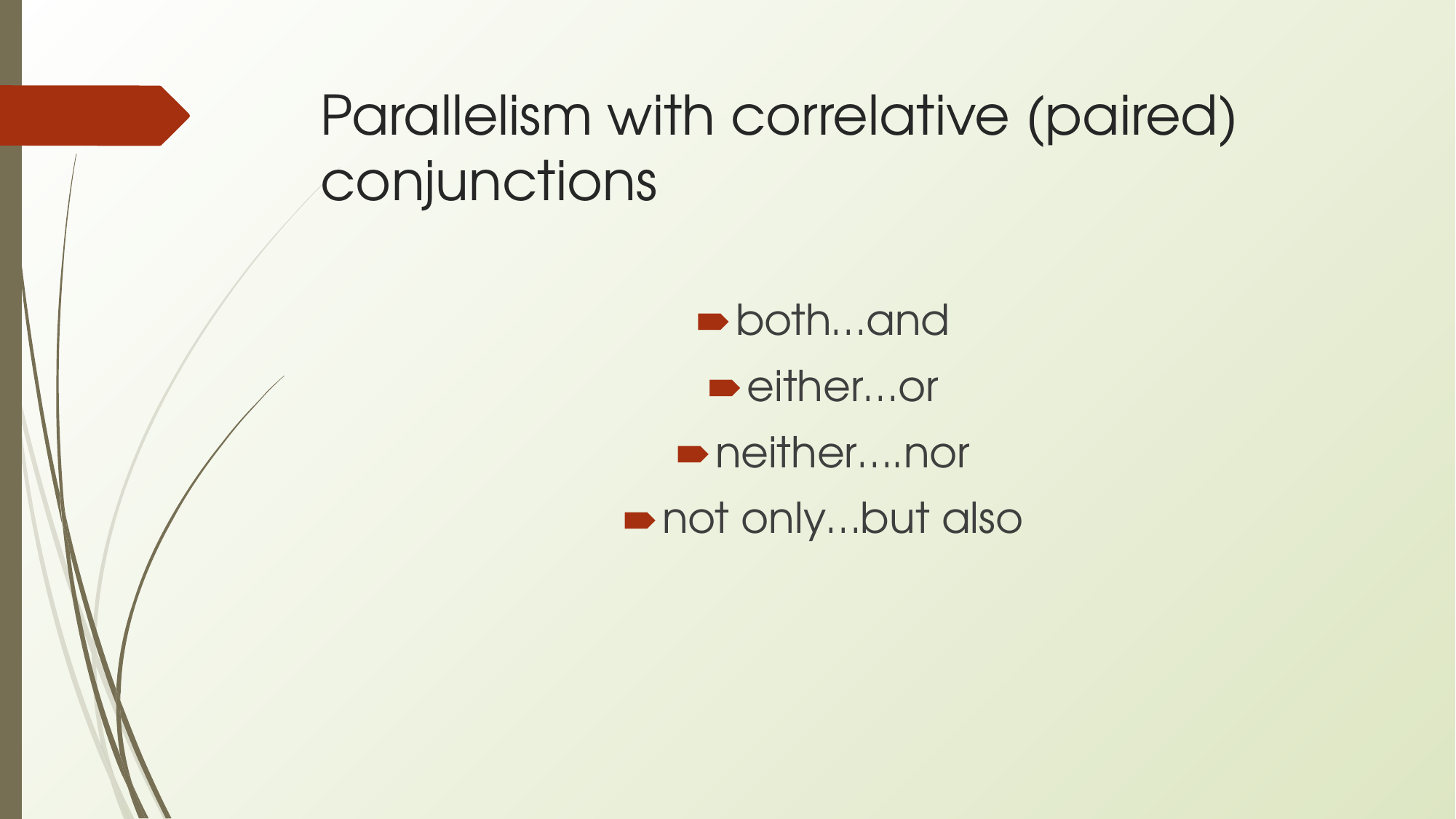

# Parallelism with correlative (paired) conjunctions
both…and
either…or
neither….nor
not only…but also